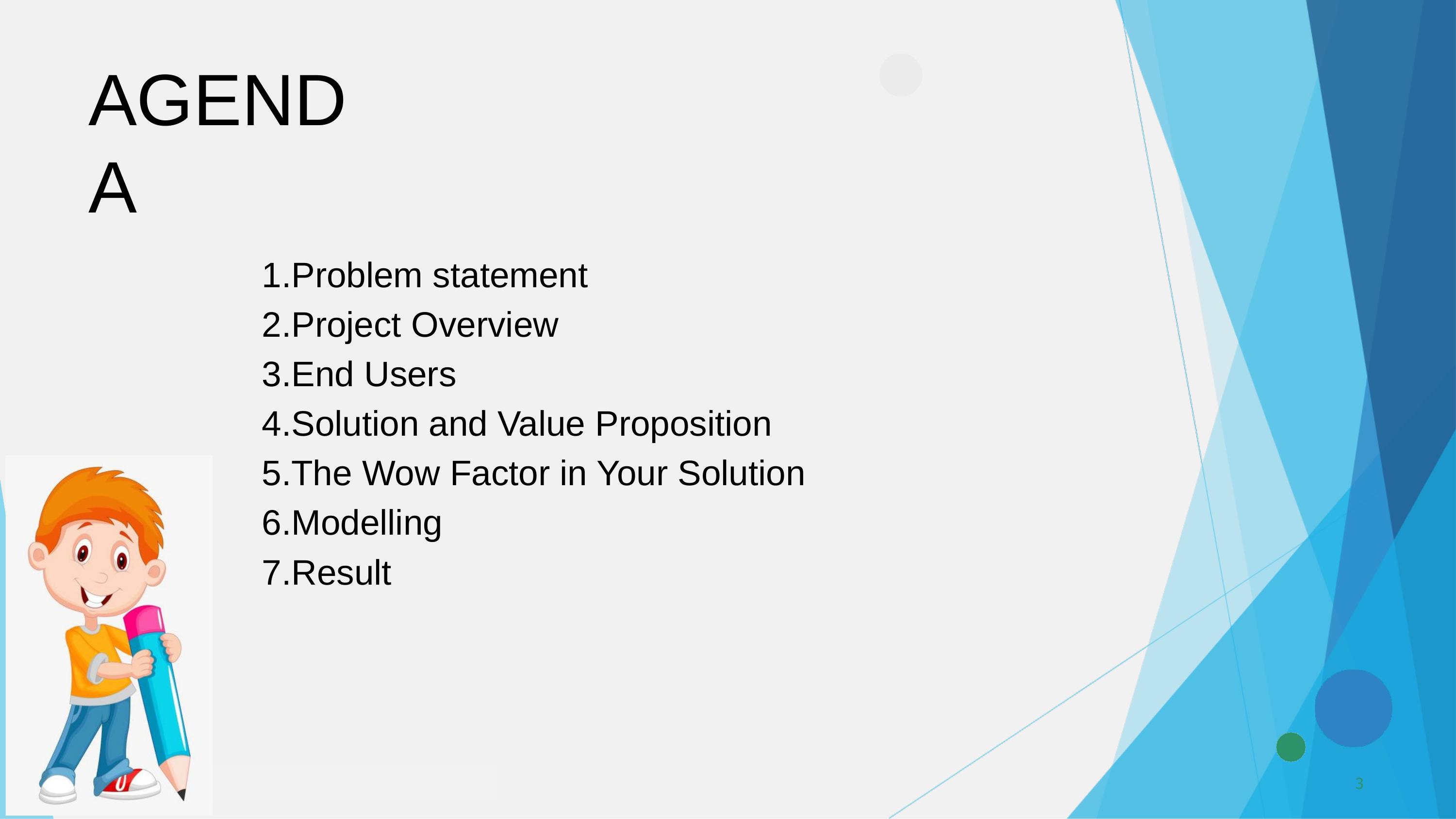

AGENDA

1.Problem statement
2.Project Overview
3.End Users
4.Solution and Value Proposition
5.The Wow Factor in Your Solution
6.Modelling
7.Result

3
3/21/2024  Annual Review